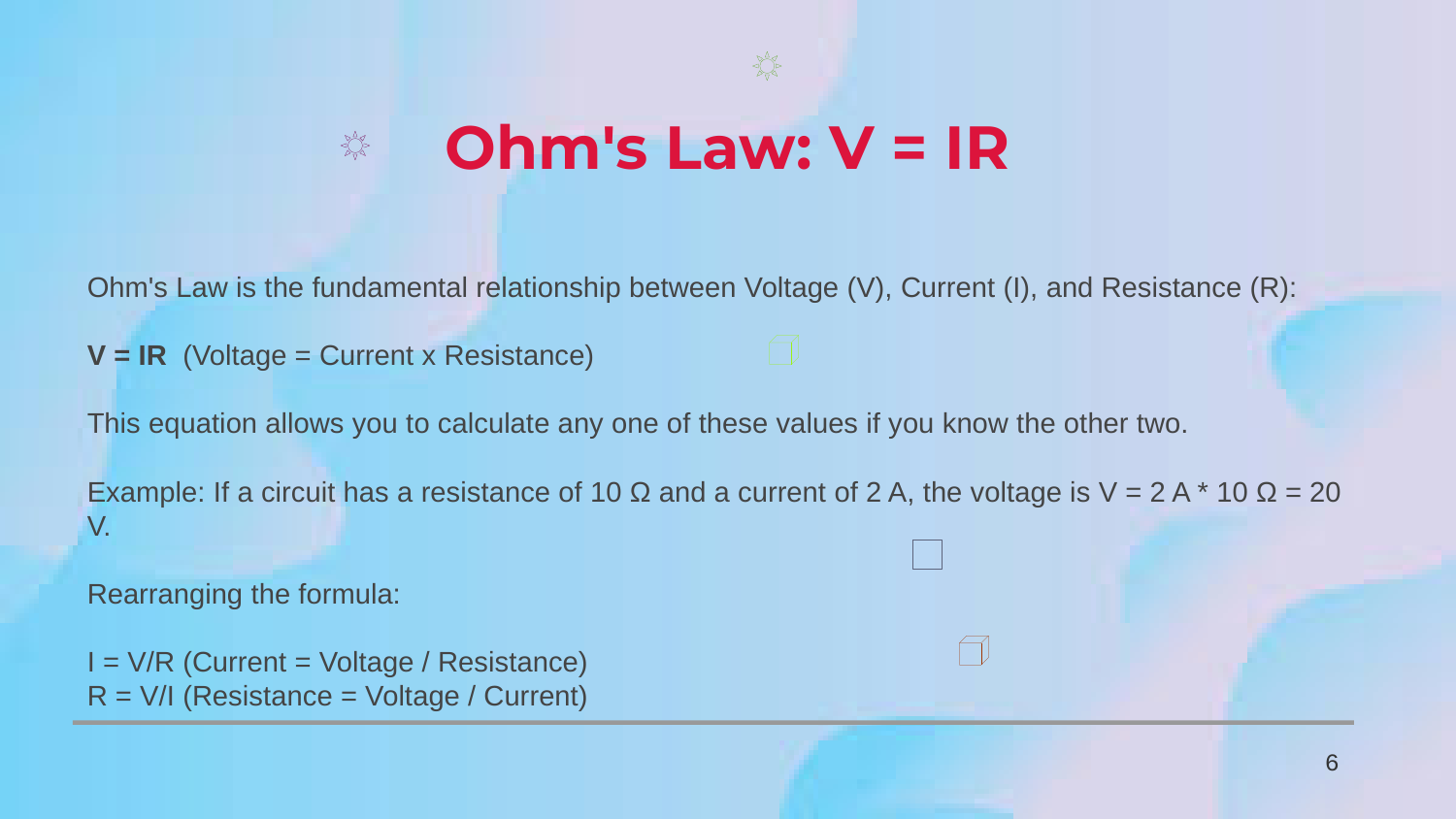

Ohm's Law: V = IR

Ohm's Law is the fundamental relationship between Voltage (V), Current (I), and Resistance (R):

V = IR  (Voltage = Current x Resistance)

This equation allows you to calculate any one of these values if you know the other two.

Example: If a circuit has a resistance of 10 Ω and a current of 2 A, the voltage is V = 2 A * 10 Ω = 20 V.

Rearranging the formula:

I = V/R (Current = Voltage / Resistance)
R = V/I (Resistance = Voltage / Current)

6